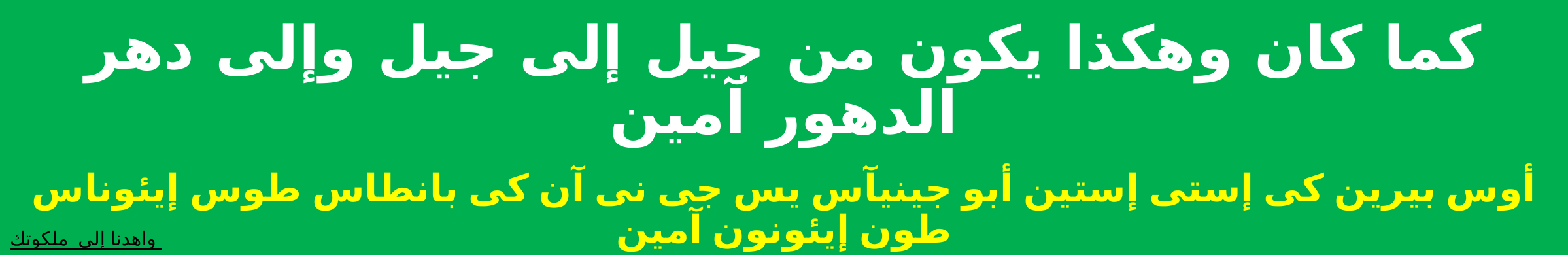

كما كان وهكذا يكون من جيل إلى جيل وإلى دهر الدهور آمين
أوس بيرين كى إستى إستين أبو جينيآس يس جى نى آن كى بانطاس طوس إيئوناس طون إيئونون آمين
واهدنا إلى ملكوتك